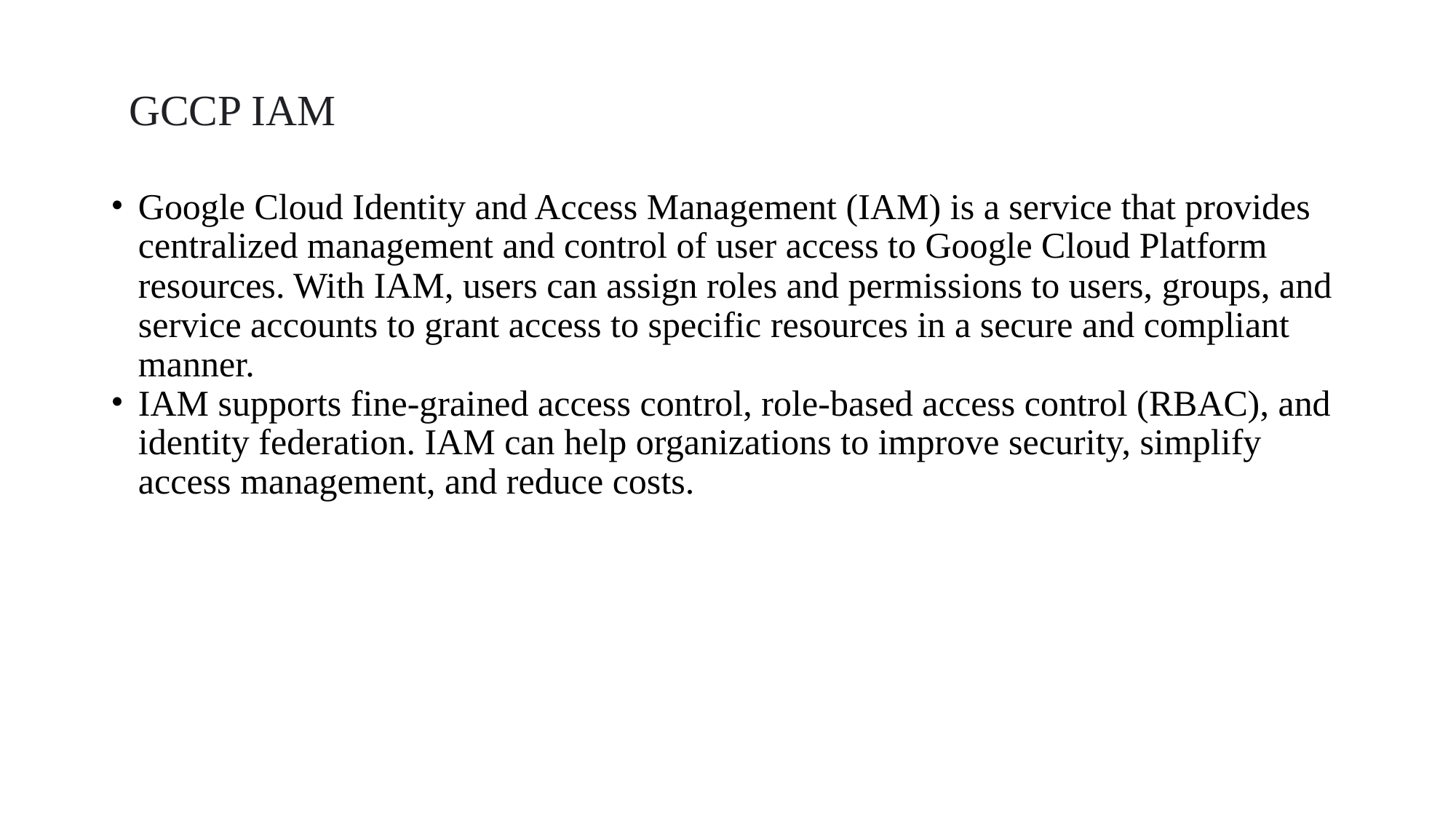

# GCCP IAM
Google Cloud Identity and Access Management (IAM) is a service that provides centralized management and control of user access to Google Cloud Platform resources. With IAM, users can assign roles and permissions to users, groups, and service accounts to grant access to specific resources in a secure and compliant manner.
IAM supports fine-grained access control, role-based access control (RBAC), and identity federation. IAM can help organizations to improve security, simplify access management, and reduce costs.